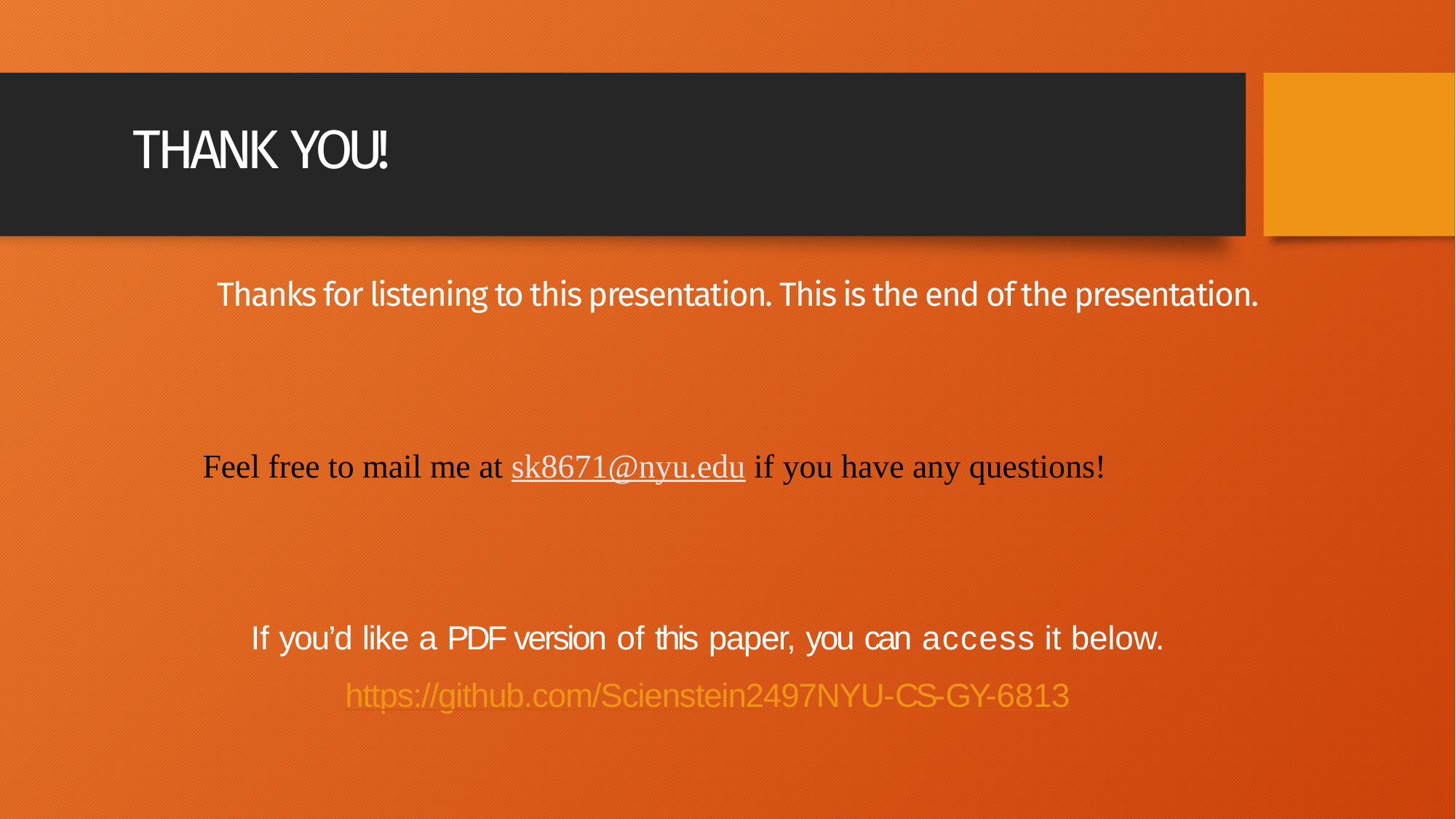

# T     H     A    N    K              Y    O    U    !
Thanks for listening to this presentation. This is the end of the presentation.
Feel free to mail me at sk8671@nyu.edu if you have any questions!
If you’d like a PDF version of this paper, you can a c c e s s it below.
https://github.com/Scienstein2497NYU-CS-GY-6813